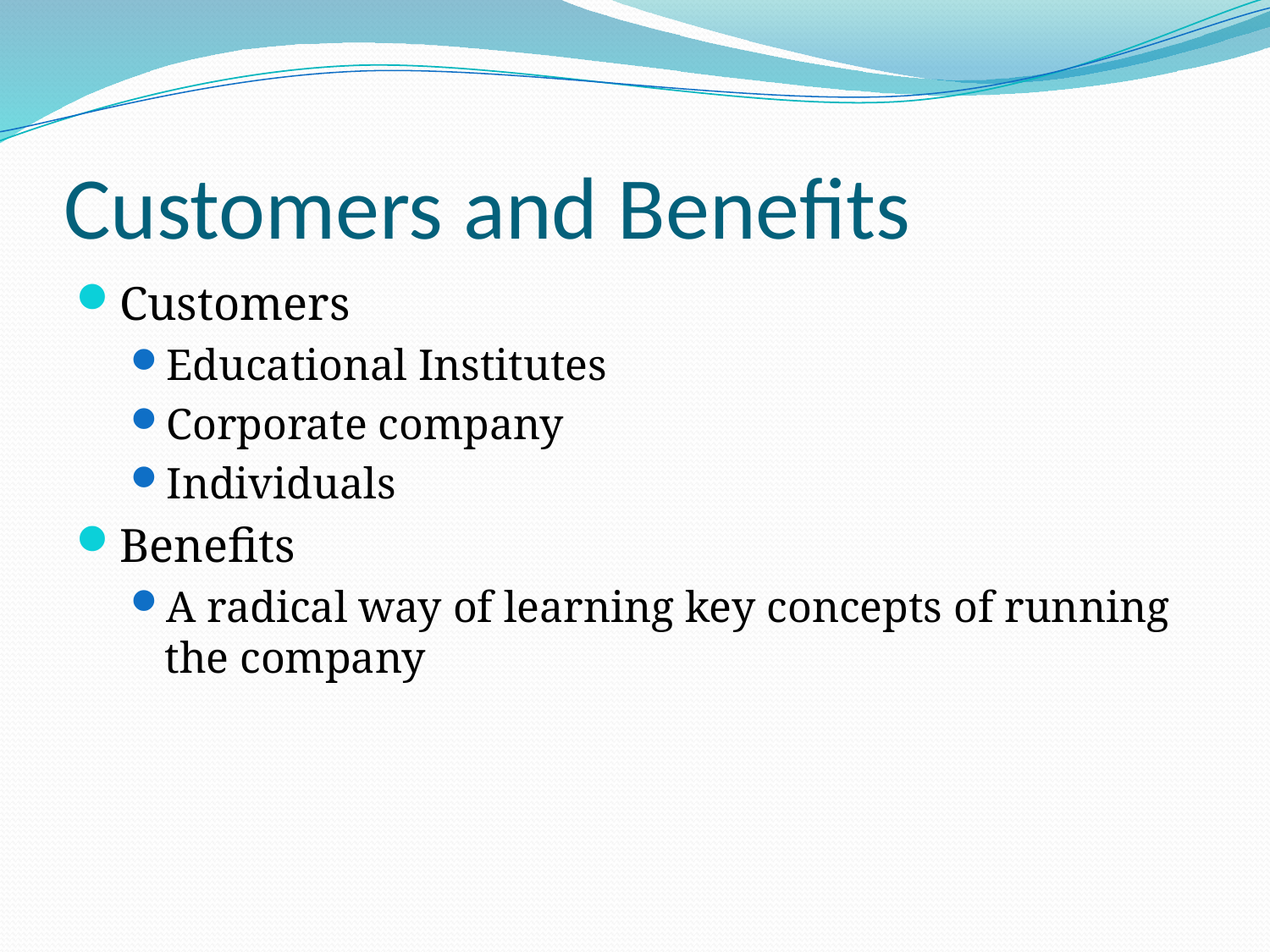

# Customers and Benefits
Customers
Educational Institutes
Corporate company
Individuals
Benefits
A radical way of learning key concepts of running the company